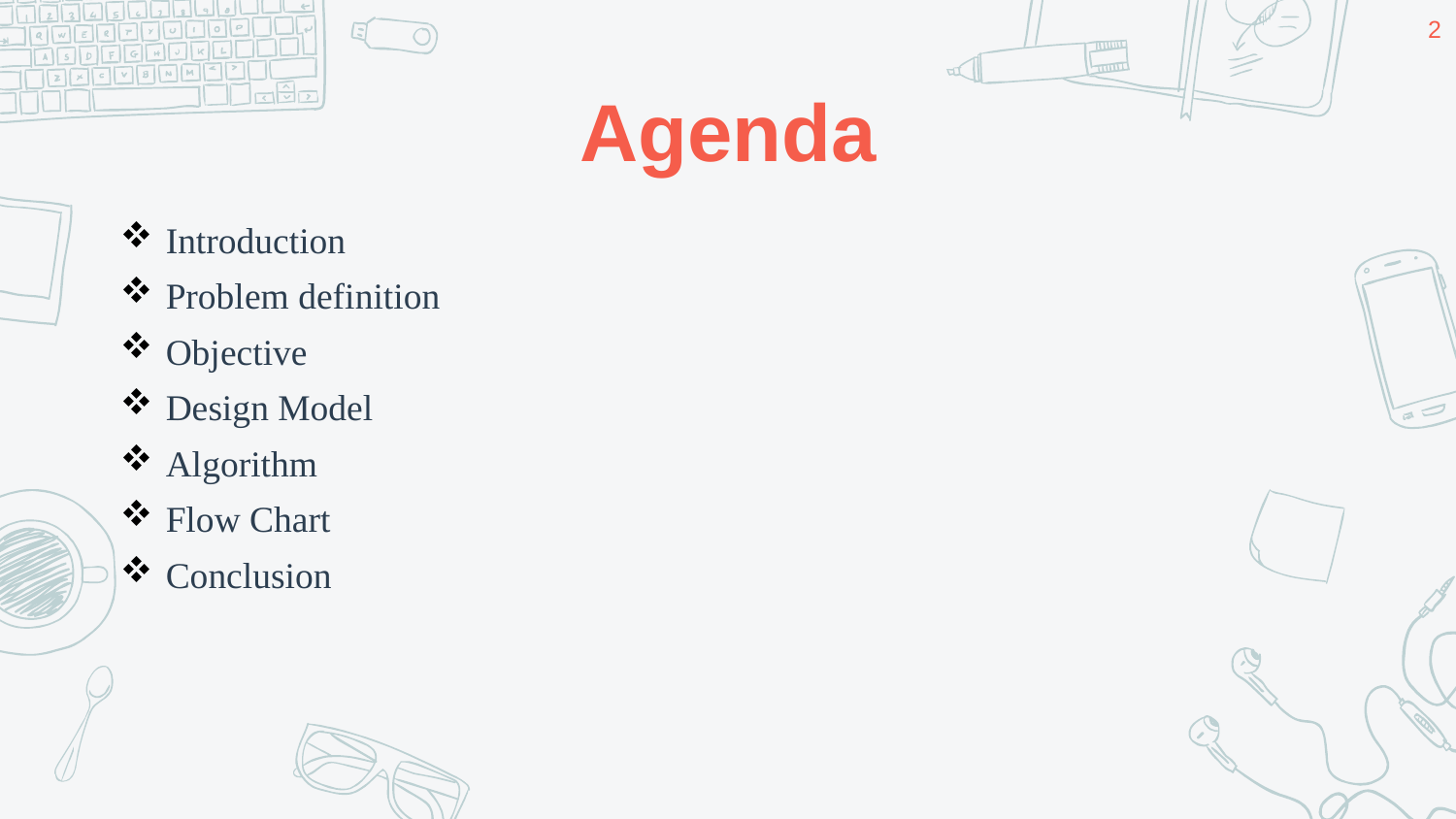

2
# Agenda
Introduction
Problem definition
Objective
Design Model
Algorithm
Flow Chart
Conclusion